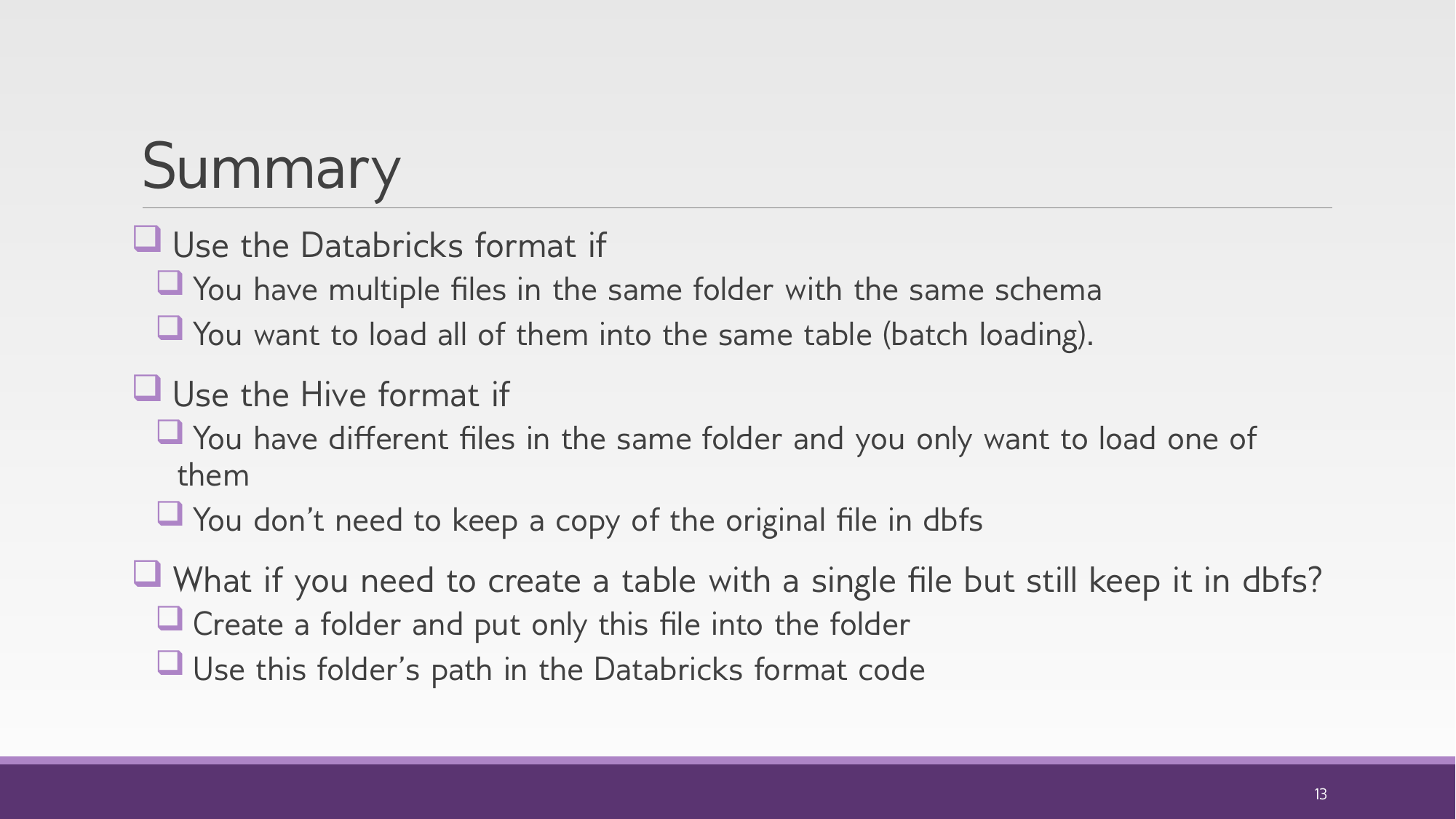

# Summary
 Use the Databricks format if
 You have multiple files in the same folder with the same schema
 You want to load all of them into the same table (batch loading).
 Use the Hive format if
 You have different files in the same folder and you only want to load one of them
 You don’t need to keep a copy of the original file in dbfs
 What if you need to create a table with a single file but still keep it in dbfs?
 Create a folder and put only this file into the folder
 Use this folder’s path in the Databricks format code

13